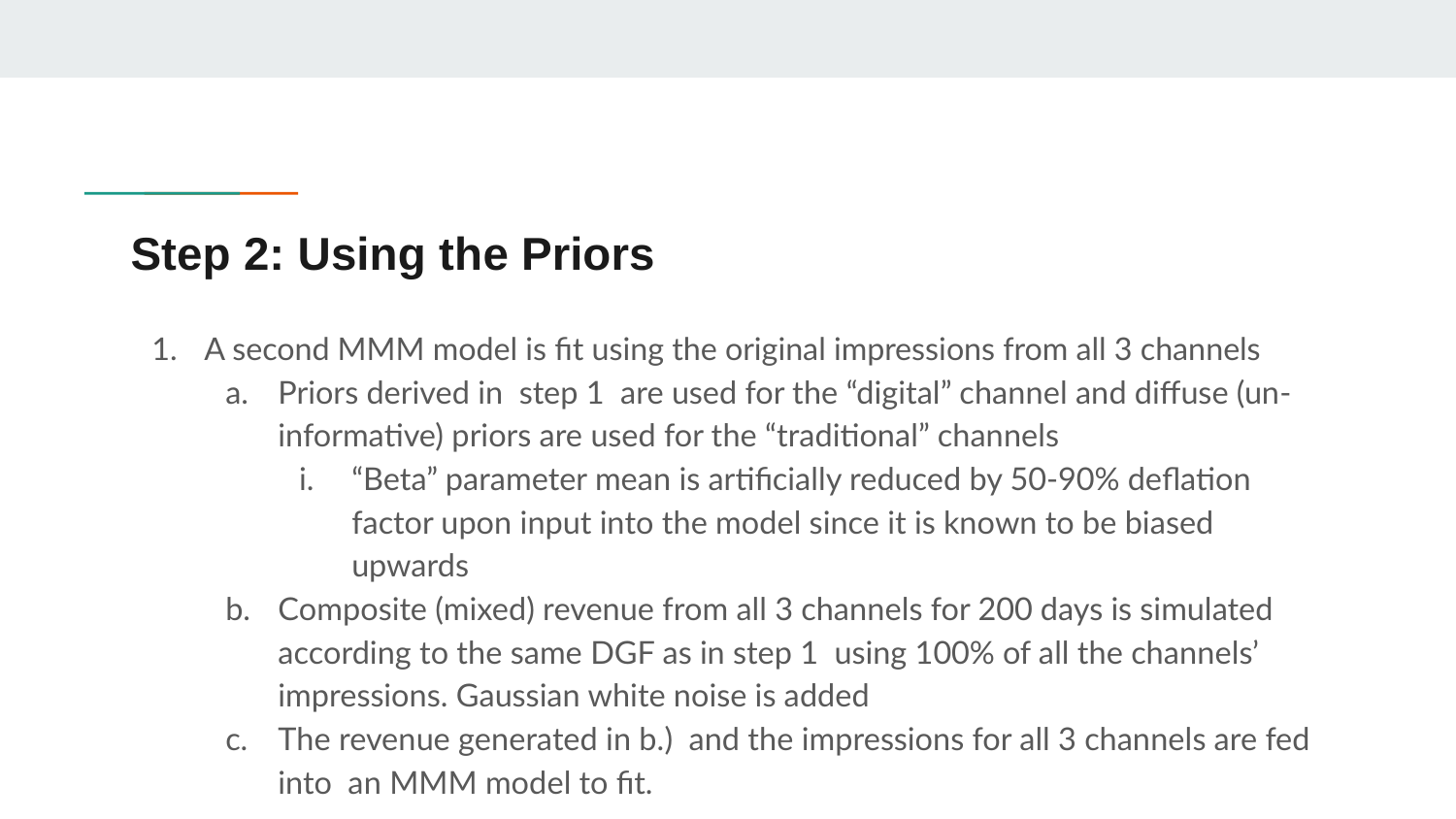

# Step 2: Using the Priors
A second MMM model is fit using the original impressions from all 3 channels
Priors derived in  step 1  are used for the “digital” channel and diffuse (un-informative) priors are used for the “traditional” channels
“Beta” parameter mean is artificially reduced by 50-90% deflation factor upon input into the model since it is known to be biased upwards
Composite (mixed) revenue from all 3 channels for 200 days is simulated according to the same DGF as in step 1  using 100% of all the channels’ impressions. Gaussian white noise is added
The revenue generated in b.)  and the impressions for all 3 channels are fed into  an MMM model to fit.